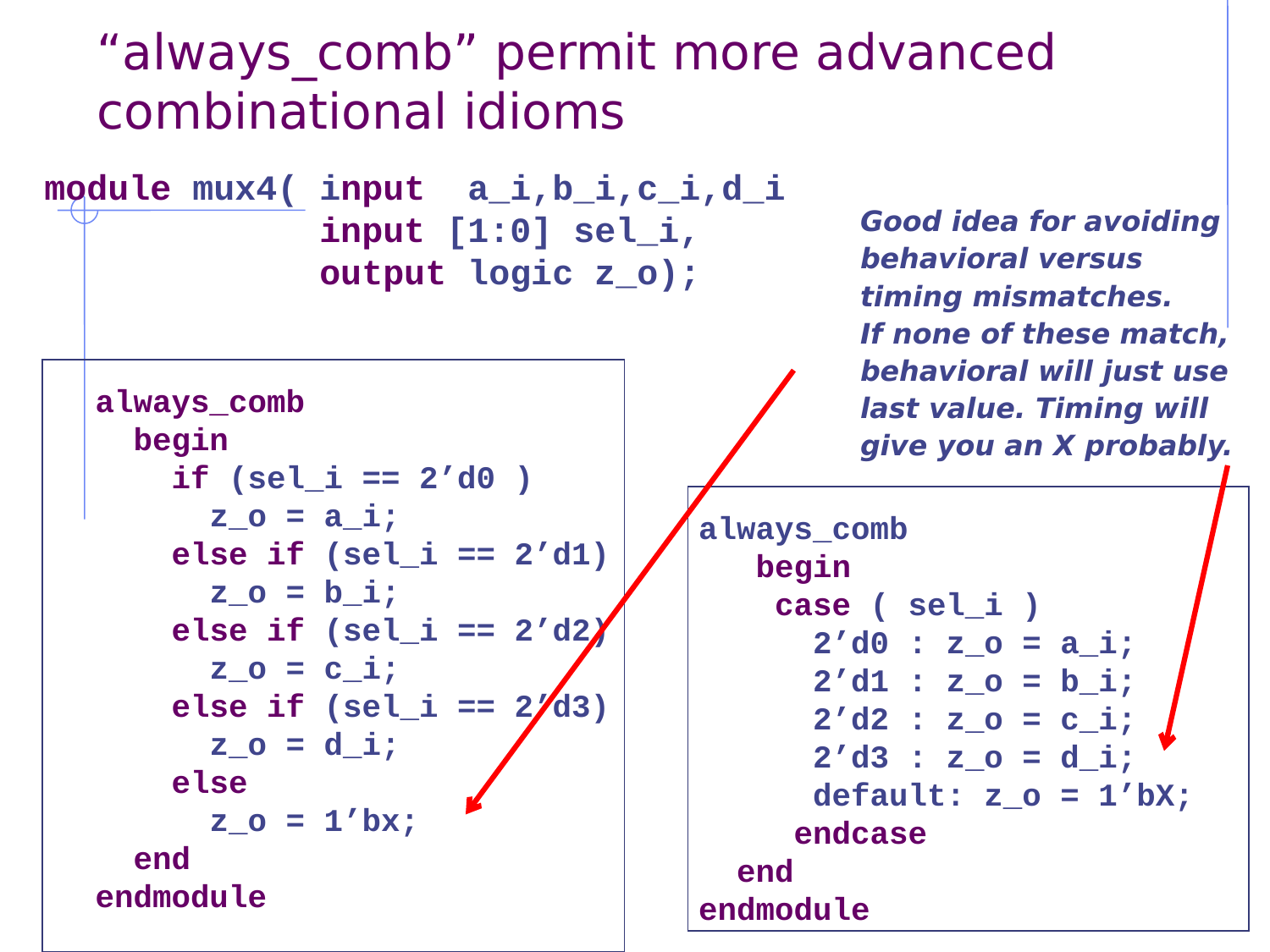

# “always_comb” permit more advanced combinational idioms
module mux4( input  a_i,b_i,c_i,d_i
             input [1:0] sel_i,
             output logic z_o);
Good idea for avoiding
behavioral versus
timing mismatches.
If none of these match,
behavioral will just use
last value. Timing will
give you an X probably.

always_comb
  begin
    if (sel_i == 2’d0 )
      z_o = a_i;
    else if (sel_i == 2’d1)
      z_o = b_i;
    else if (sel_i == 2’d2)
      z_o = c_i;
    else if (sel_i == 2’d3)
      z_o = d_i;
    else
      z_o = 1’bx;
  end
endmodule
always_comb
   begin
    case ( sel_i )
      2’d0 : z_o = a_i;
      2’d1 : z_o = b_i;
      2’d2 : z_o = c_i;
      2’d3 : z_o = d_i;
      default: z_o = 1’bX;
     endcase
  end
endmodule